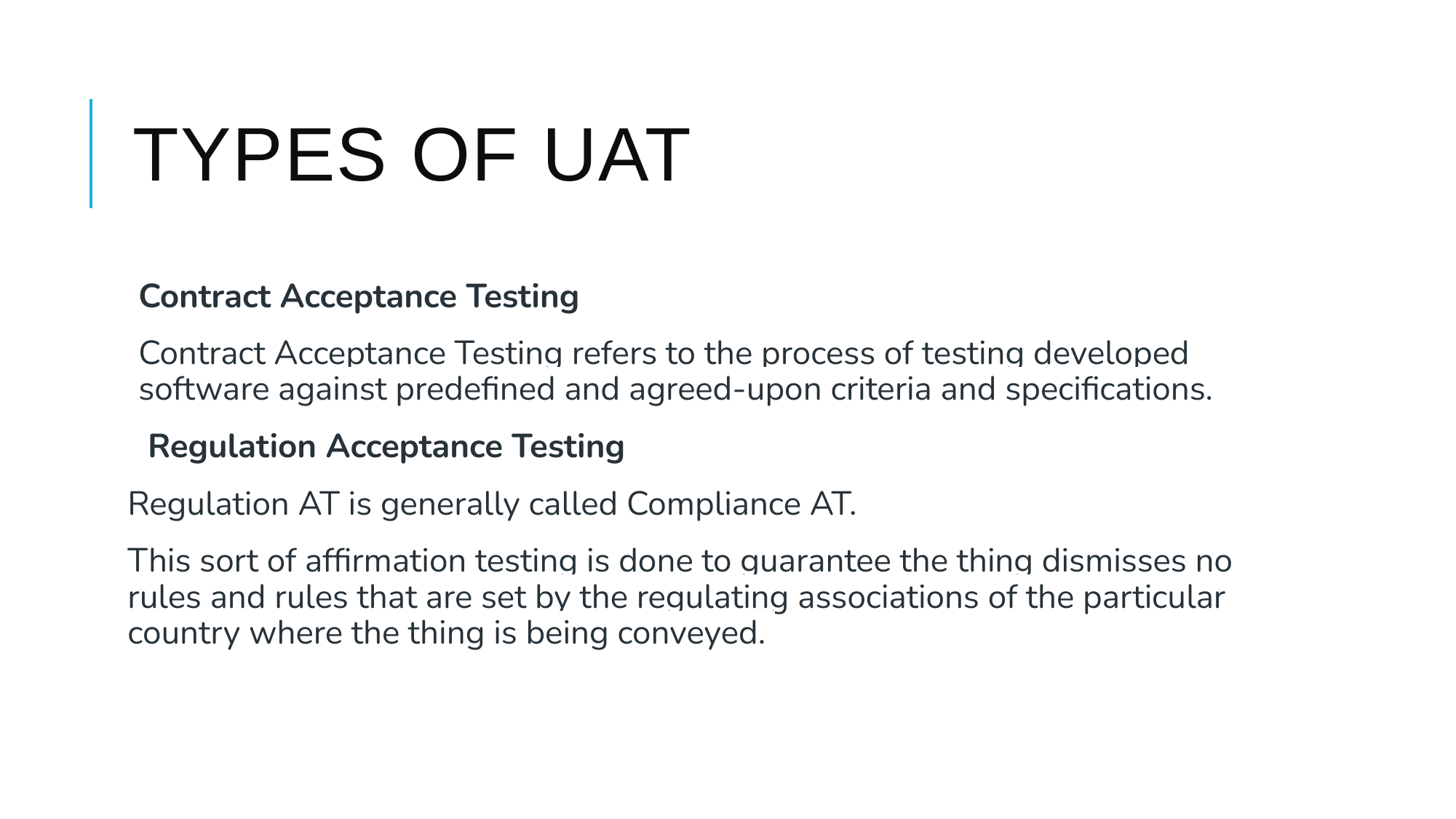

# Types of uat
Contract Acceptance Testing
Contract Acceptance Testing refers to the process of testing developed software against predefined and agreed-upon criteria and specifications.
 Regulation Acceptance Testing
Regulation AT is generally called Compliance AT.
This sort of affirmation testing is done to guarantee the thing dismisses no rules and rules that are set by the regulating associations of the particular country where the thing is being conveyed.